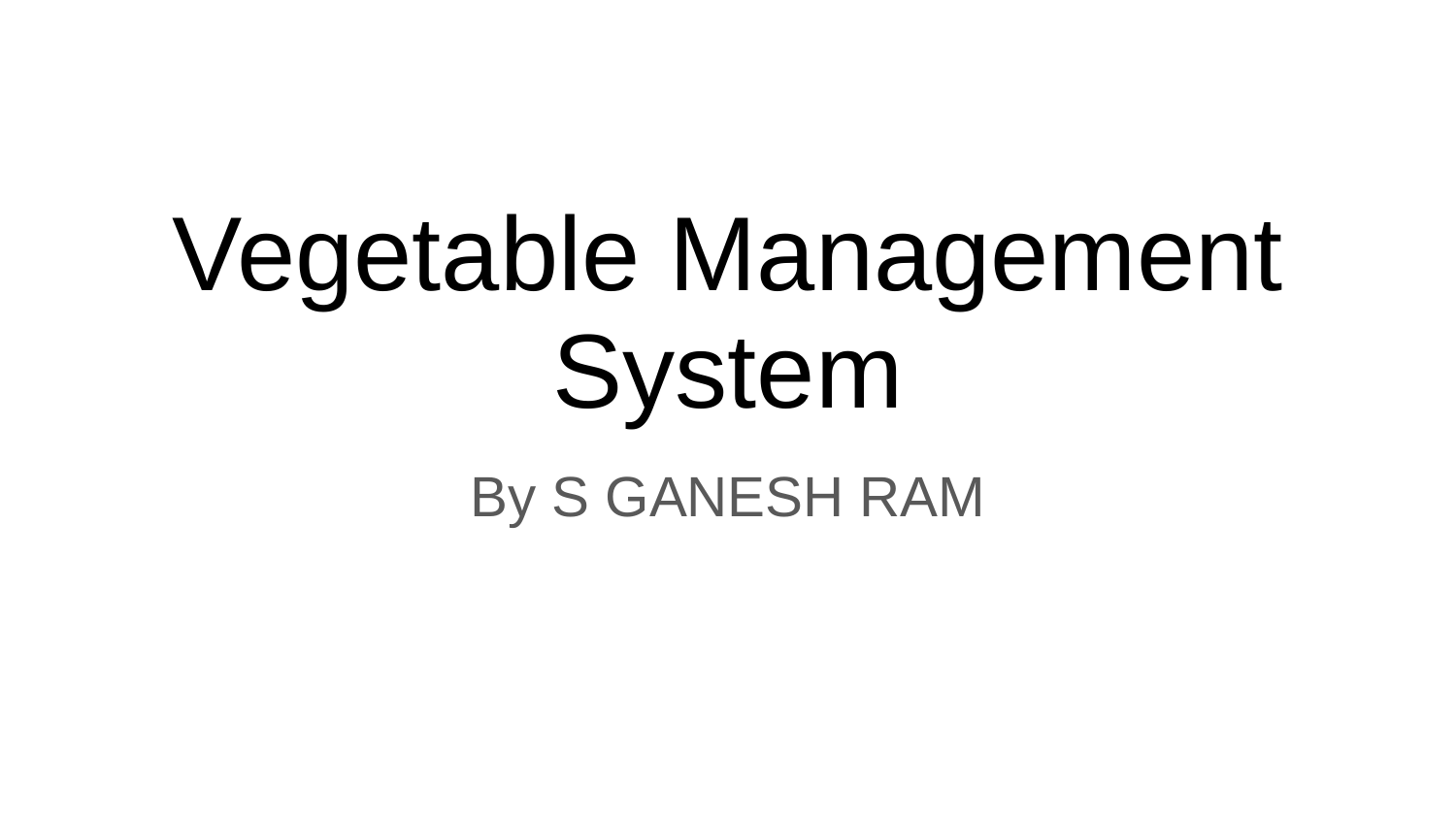

# Vegetable Management System
By S GANESH RAM